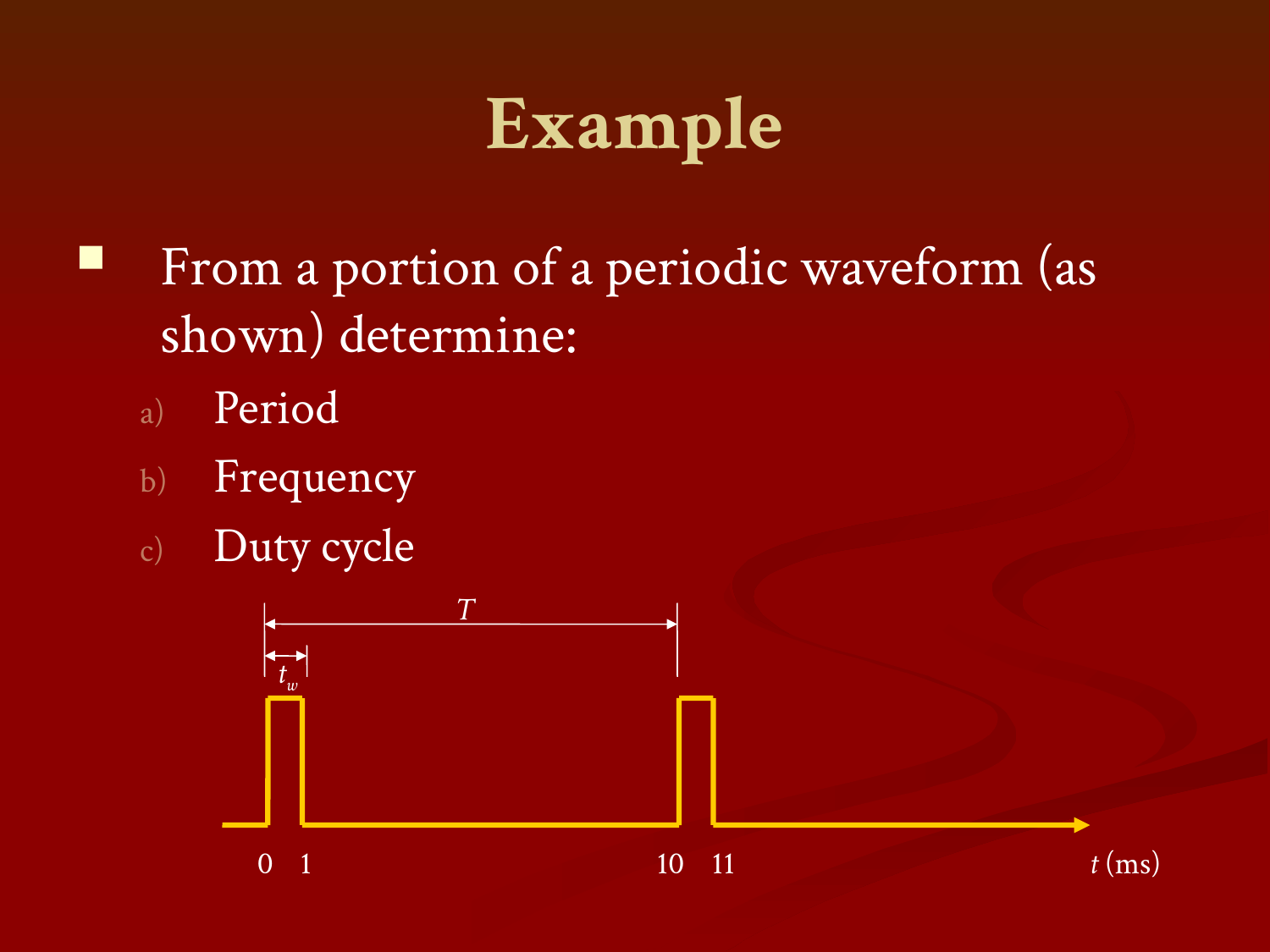

# Example
From a portion of a periodic waveform (as shown) determine:
Period
Frequency
Duty cycle
T

tw

0
1
10
11
t (ms)